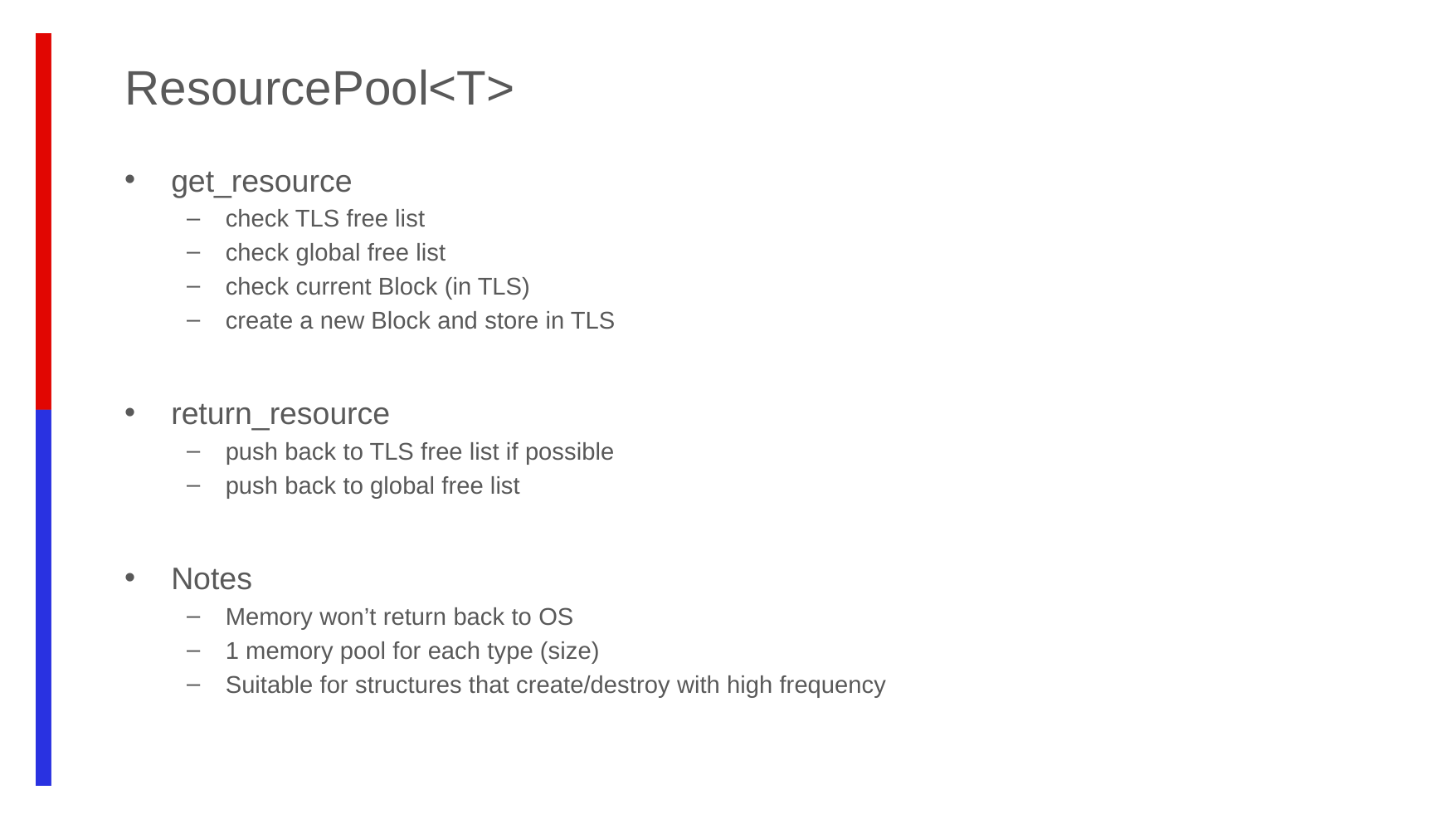

ResourcePool<T>
get_resource
check TLS free list
check global free list
check current Block (in TLS)
create a new Block and store in TLS

return_resource
push back to TLS free list if possible
push back to global free list

Notes
Memory won’t return back to OS
1 memory pool for each type (size)
Suitable for structures that create/destroy with high frequency